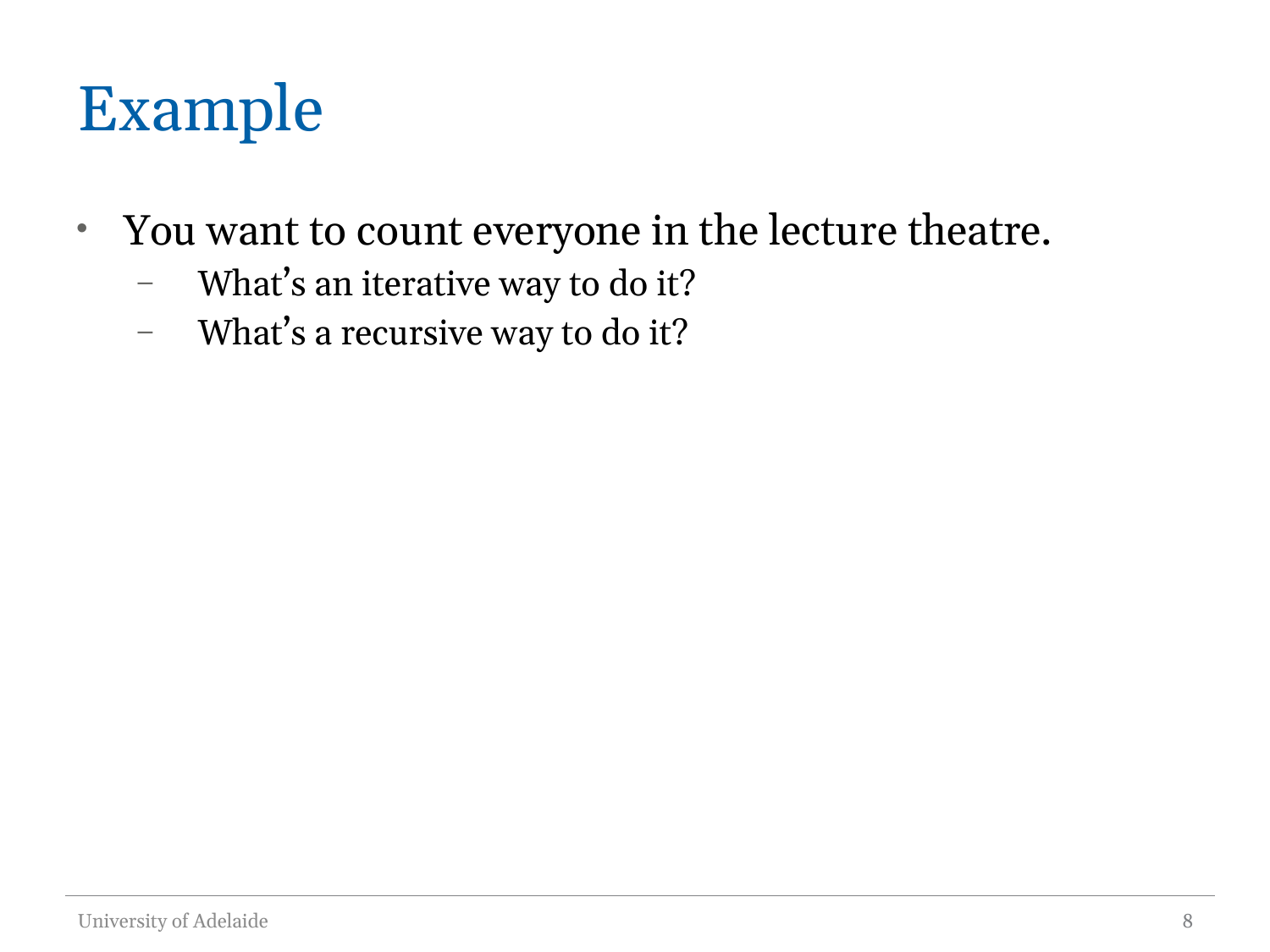

# Example
You want to count everyone in the lecture theatre.
What’s an iterative way to do it?
What’s a recursive way to do it?

University of Adelaide
8